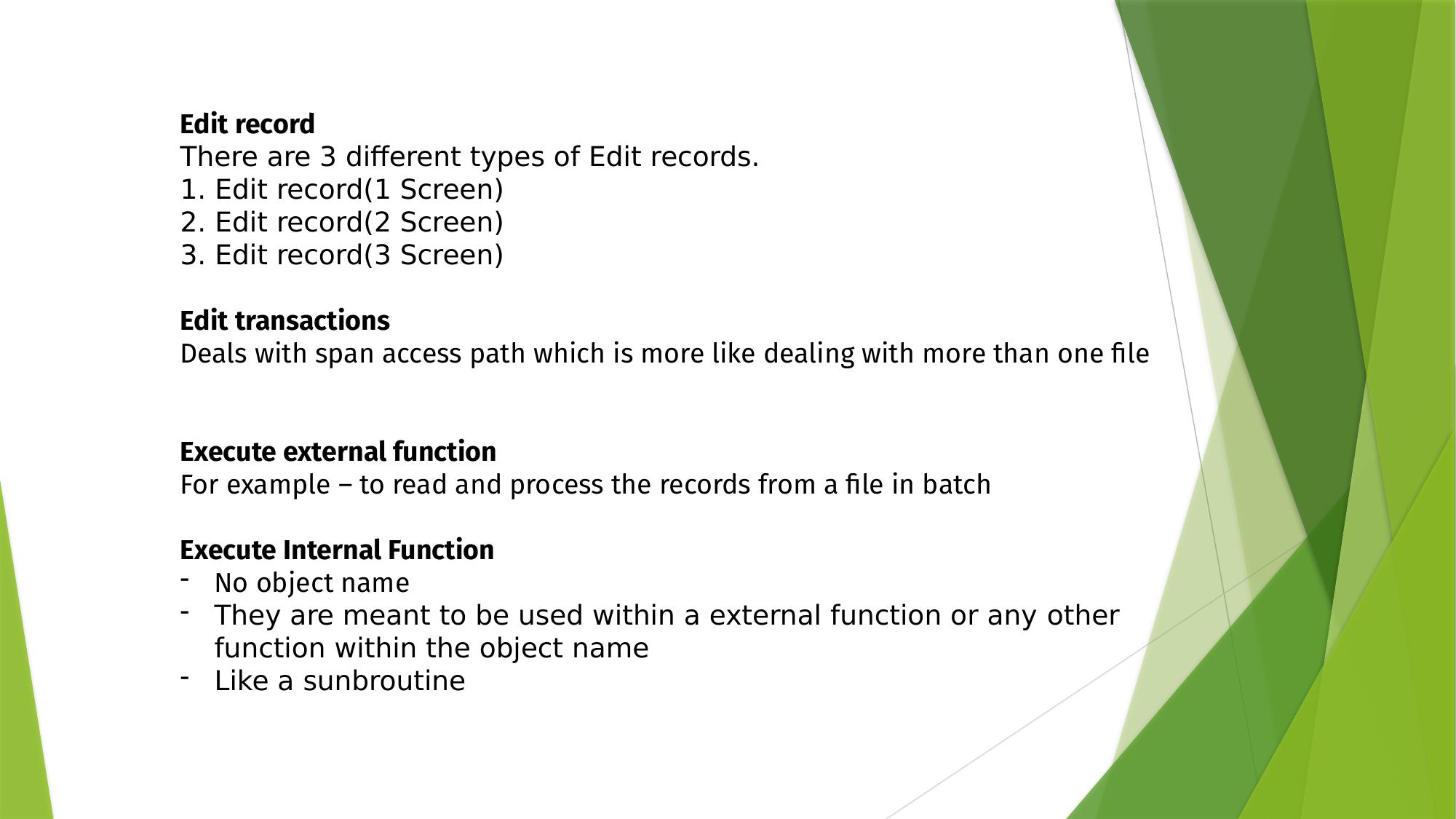

Edit record
There are 3 different types of Edit records.
1. Edit record(1 Screen)
2. Edit record(2 Screen)
3. Edit record(3 Screen)

Edit transactions
Deals with span access path which is more like dealing with more than one file

Execute external function
For example – to read and process the records from a file in batch

Execute Internal Function
No object name
They are meant to be used within a external function or any other function within the object name
Like a sunbroutine